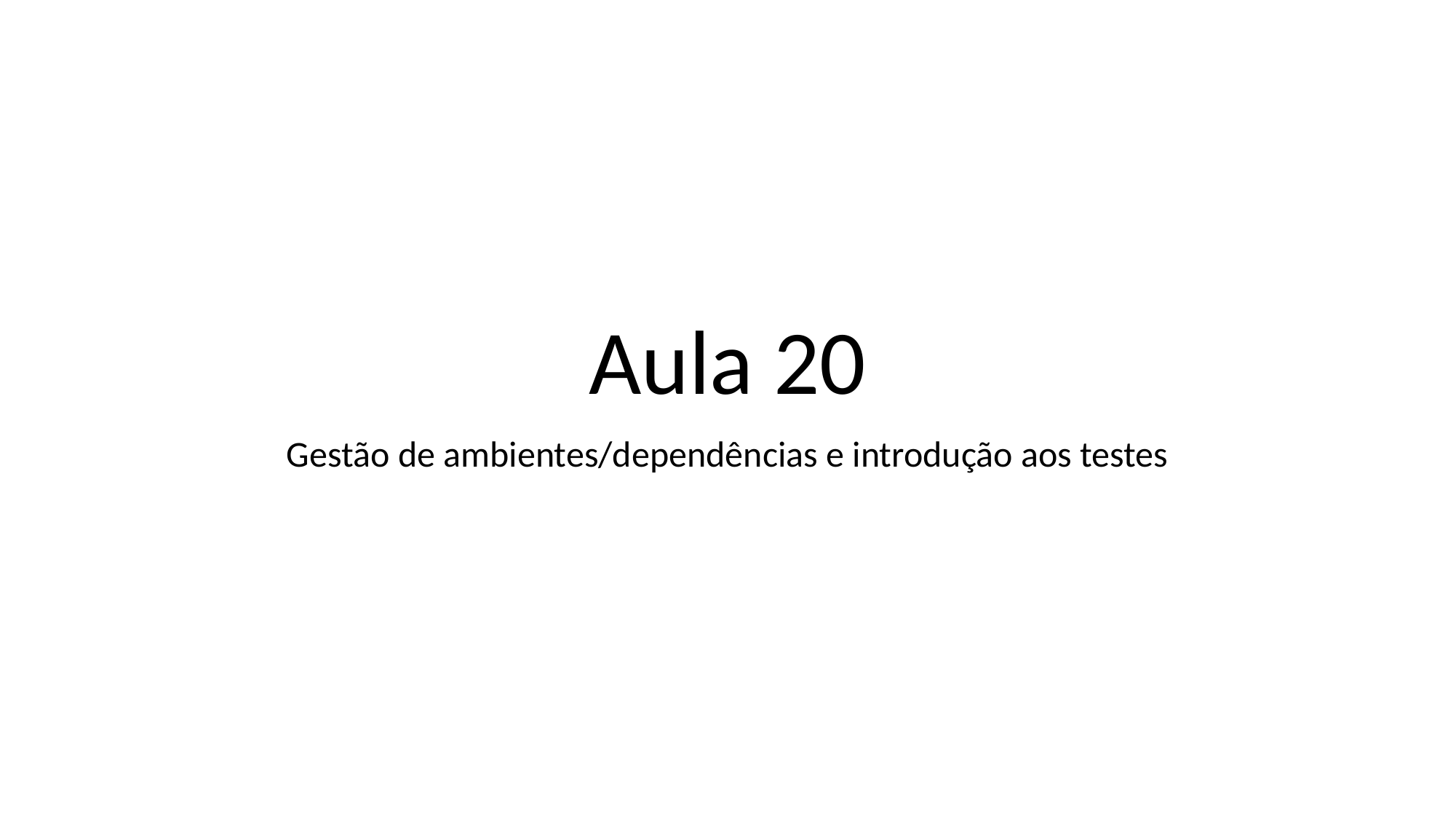

# Aula 20
Gestão de ambientes/dependências e introdução aos testes